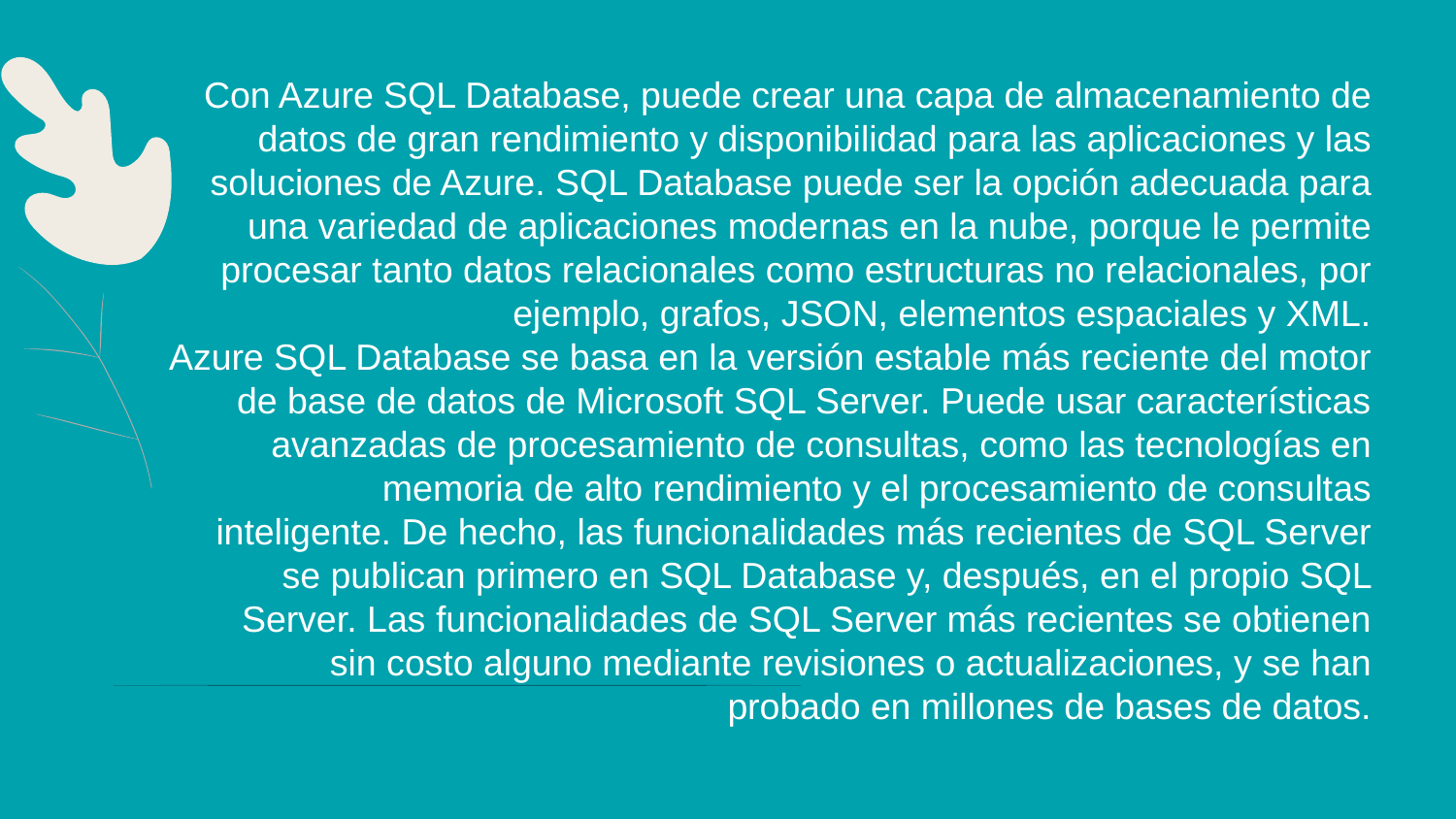

Con Azure SQL Database, puede crear una capa de almacenamiento de datos de gran rendimiento y disponibilidad para las aplicaciones y las soluciones de Azure. SQL Database puede ser la opción adecuada para una variedad de aplicaciones modernas en la nube, porque le permite procesar tanto datos relacionales como estructuras no relacionales, por ejemplo, grafos, JSON, elementos espaciales y XML.
Azure SQL Database se basa en la versión estable más reciente del motor de base de datos de Microsoft SQL Server. Puede usar características avanzadas de procesamiento de consultas, como las tecnologías en memoria de alto rendimiento y el procesamiento de consultas inteligente. De hecho, las funcionalidades más recientes de SQL Server se publican primero en SQL Database y, después, en el propio SQL Server. Las funcionalidades de SQL Server más recientes se obtienen sin costo alguno mediante revisiones o actualizaciones, y se han probado en millones de bases de datos.